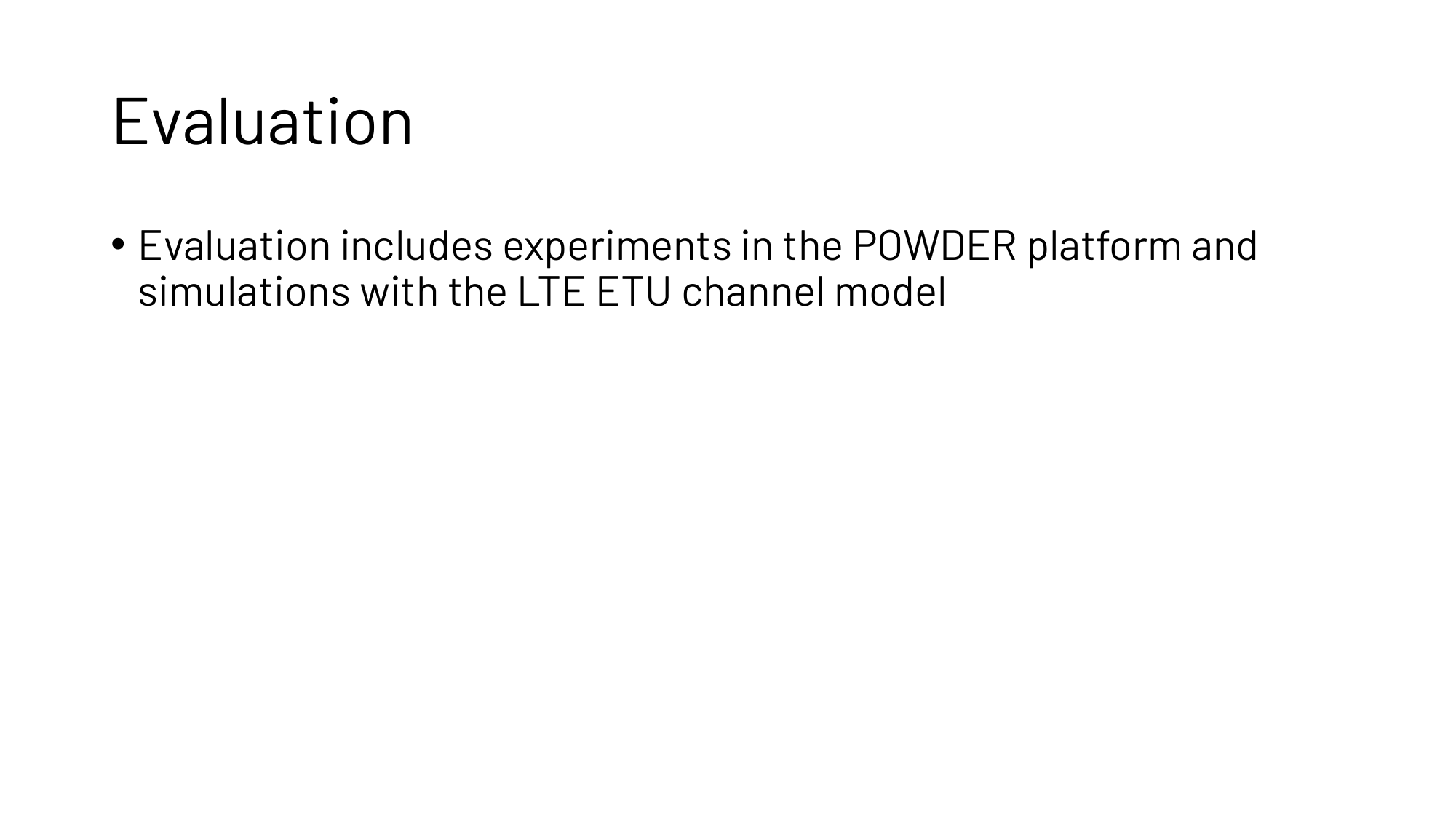

# Evaluation
Evaluation includes experiments in the POWDER platform and simulations with the LTE ETU channel model